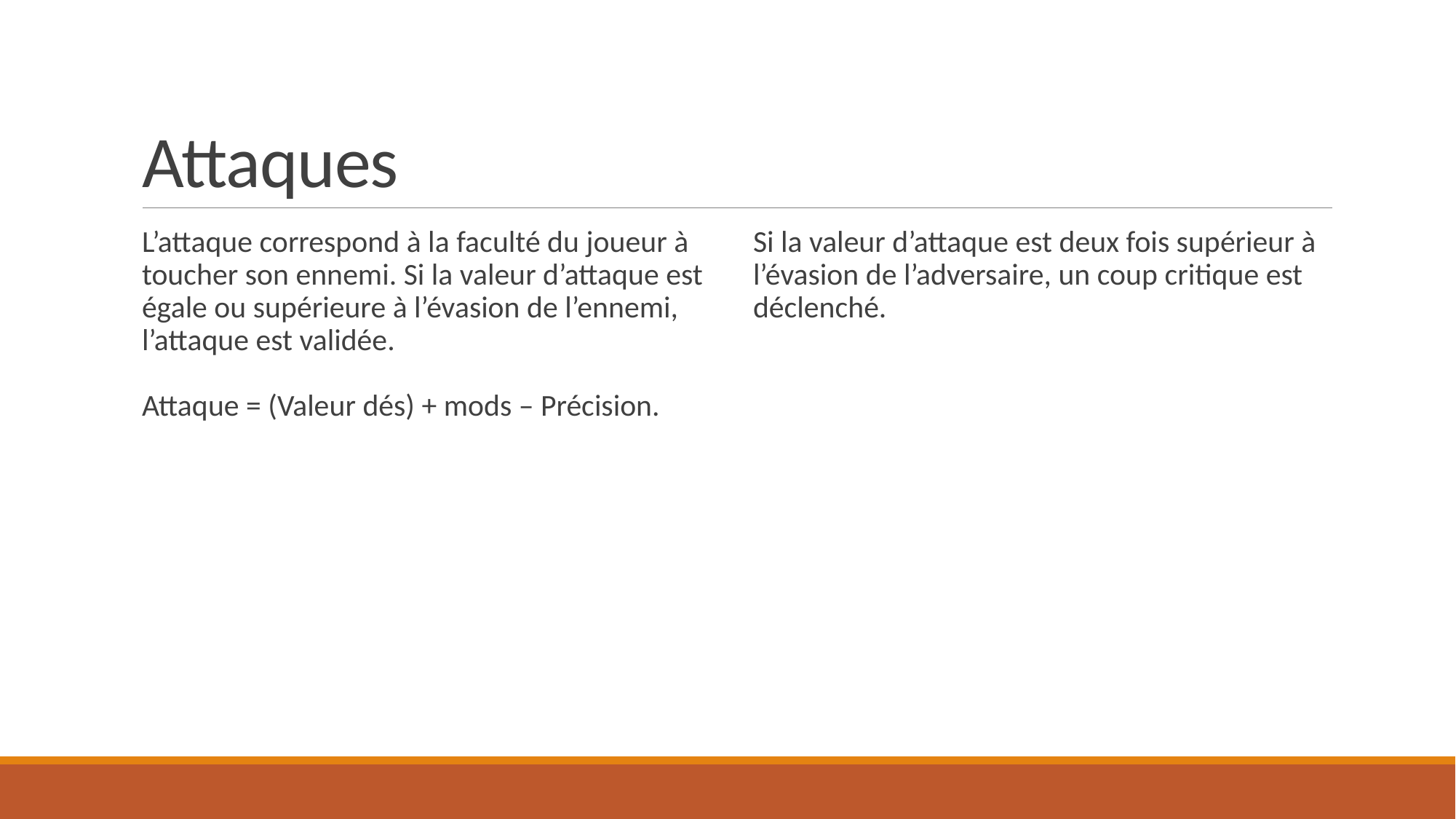

# Attaques
L’attaque correspond à la faculté du joueur à toucher son ennemi. Si la valeur d’attaque est égale ou supérieure à l’évasion de l’ennemi, l’attaque est validée.
Attaque = (Valeur dés) + mods – Précision.
Si la valeur d’attaque est deux fois supérieur à l’évasion de l’adversaire, un coup critique est déclenché.